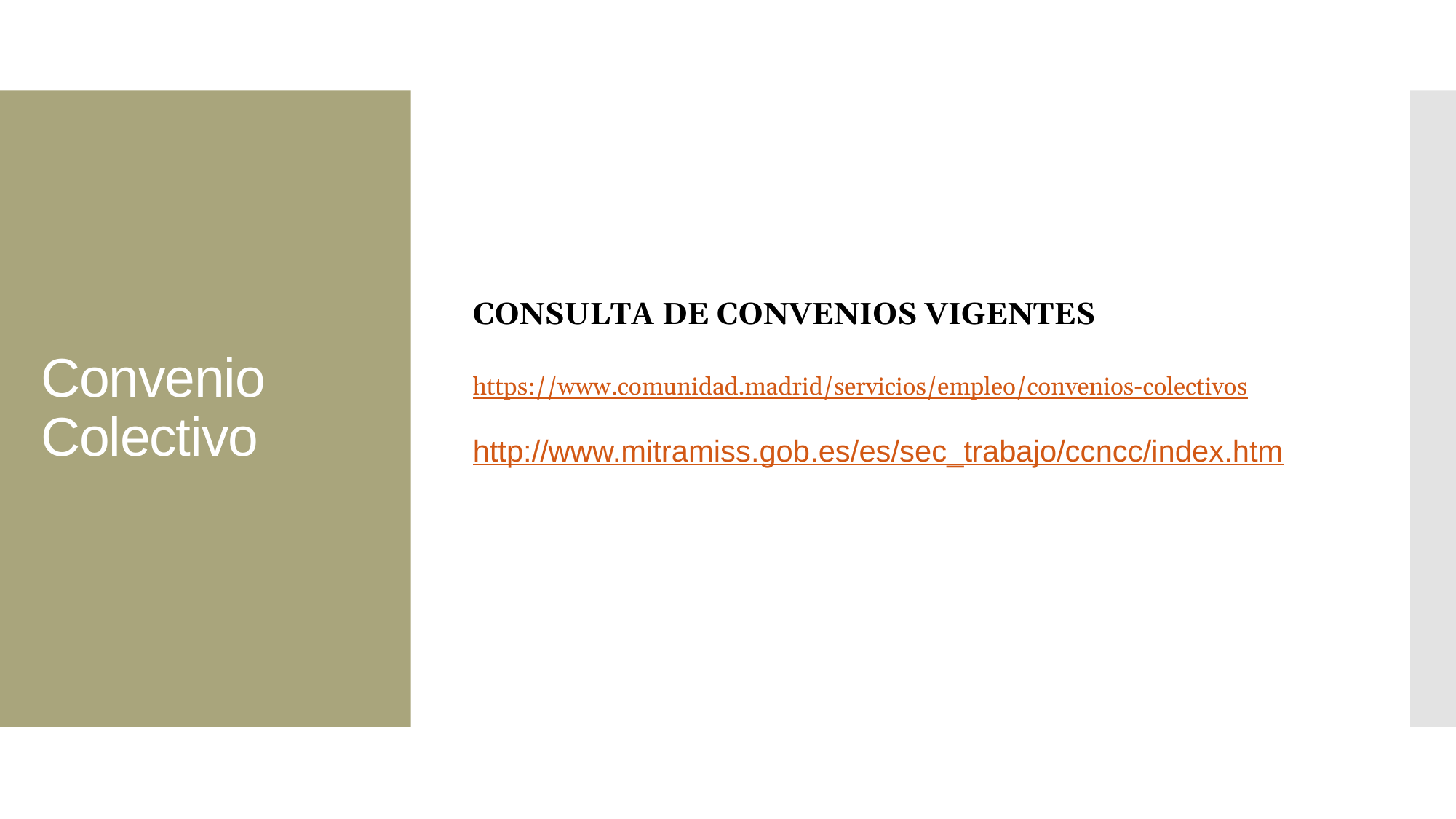

CONSULTA DE CONVENIOS VIGENTES

https://www.comunidad.madrid/servicios/empleo/convenios-colectivos

http://www.mitramiss.gob.es/es/sec_trabajo/ccncc/index.htm

Convenio Colectivo